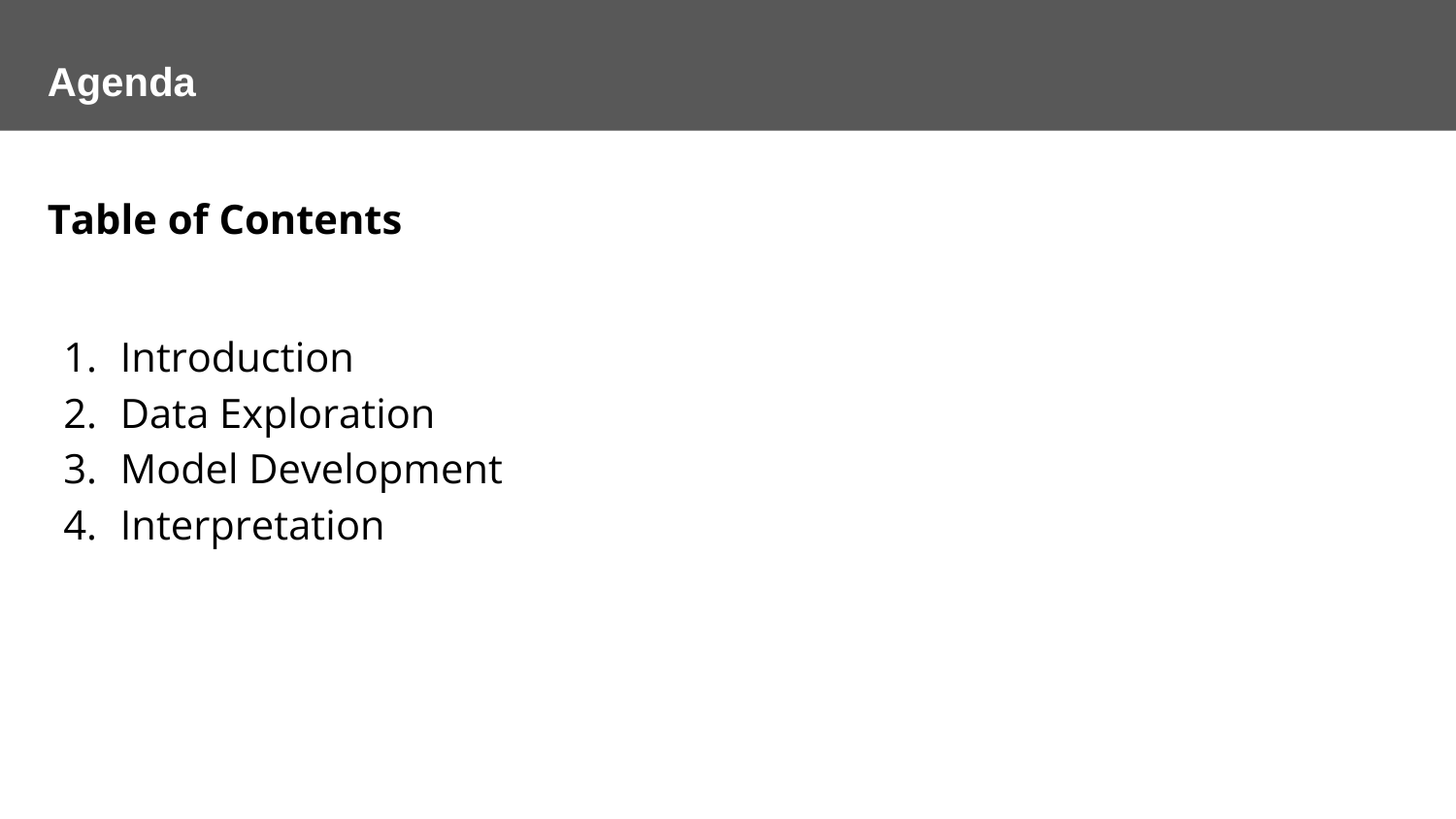

Agenda
Table of Contents
Introduction
Data Exploration
Model Development
Interpretation